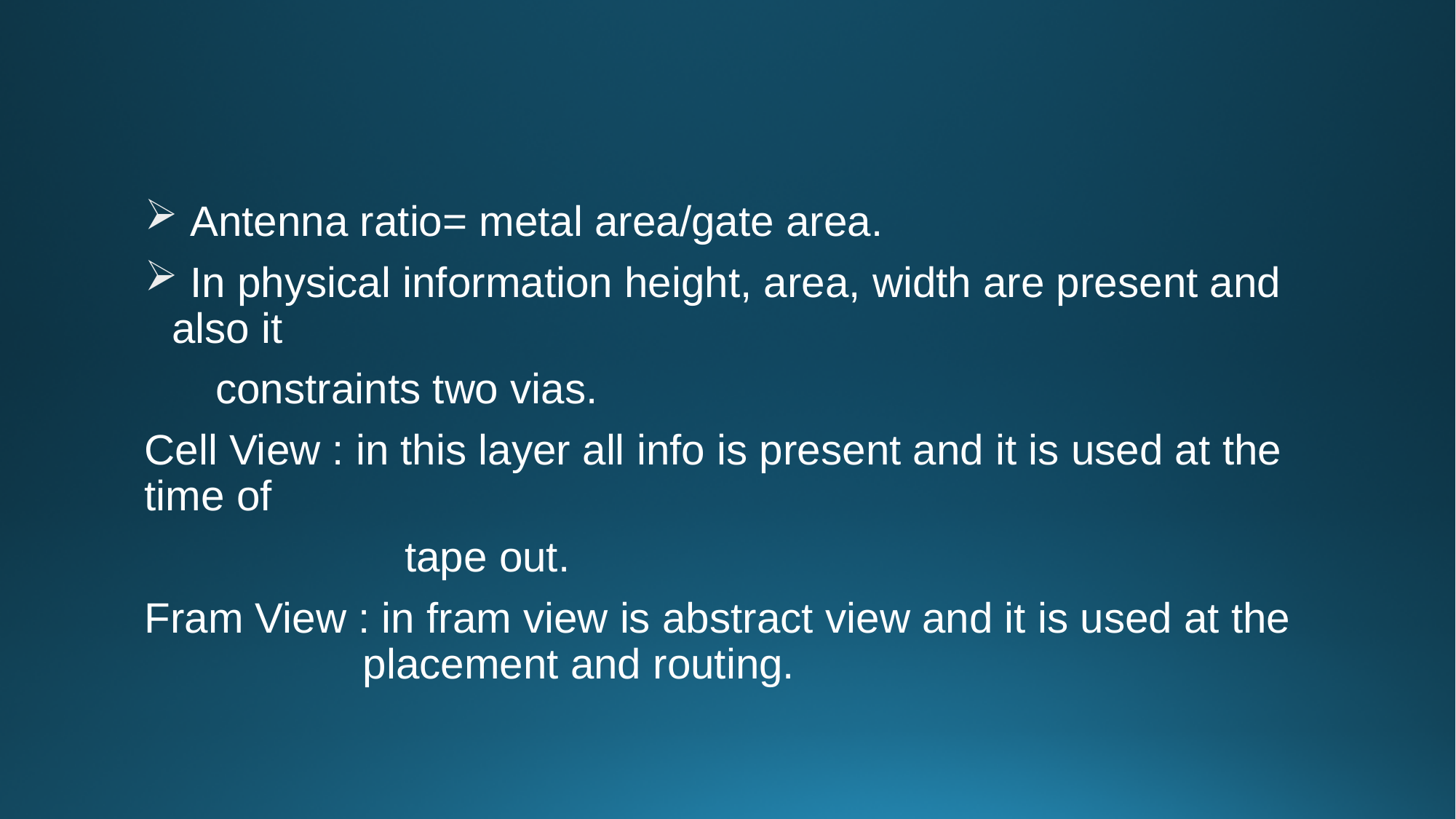

Antenna ratio= metal area/gate area.
 In physical information height, area, width are present and also it
      constraints two vias.
Cell View : in this layer all info is present and it is used at the time of
                      tape out.
Fram View : in fram view is abstract view and it is used at the           		placement and routing.